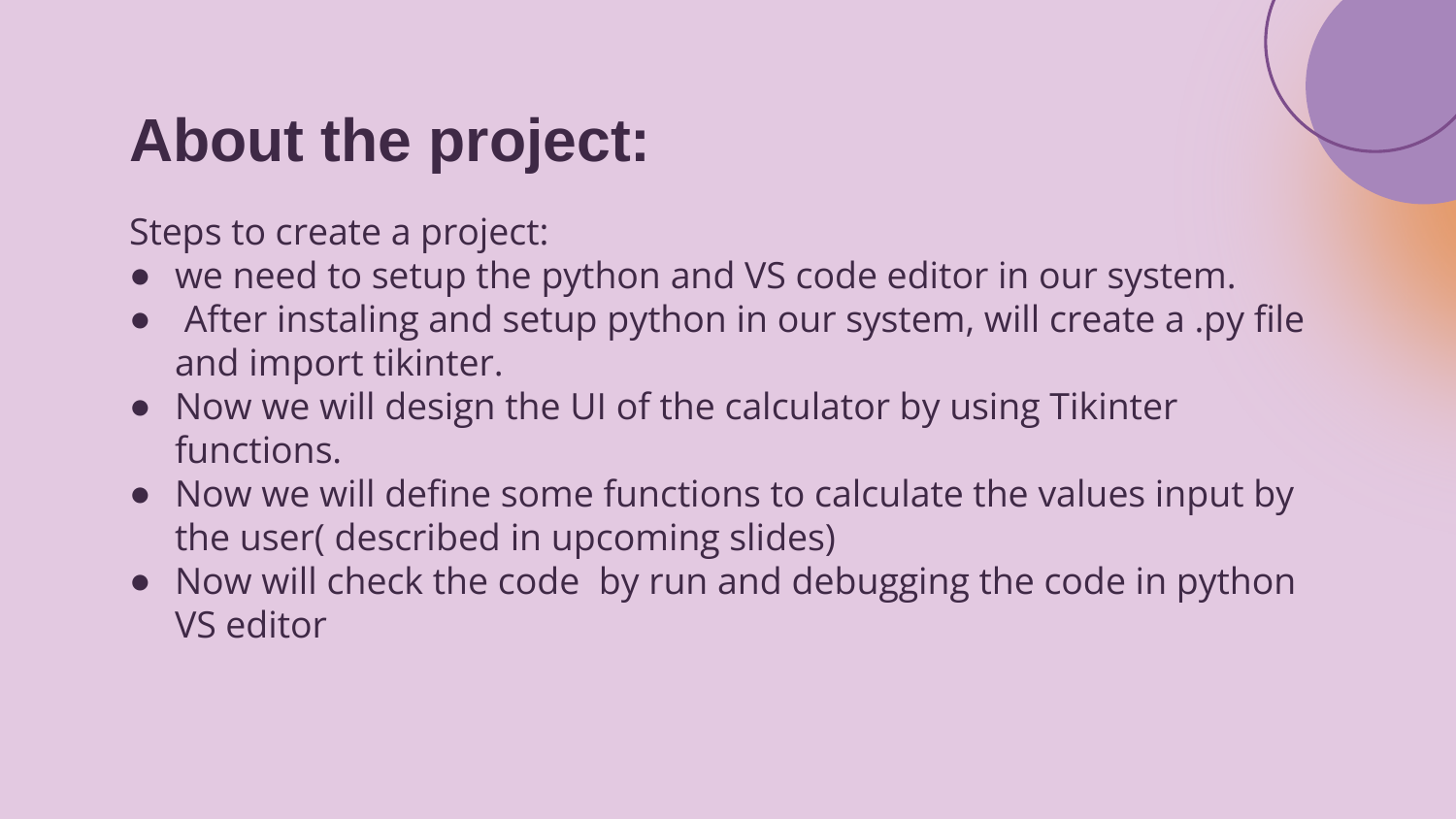

# About the project:
Steps to create a project:
we need to setup the python and VS code editor in our system.
 After instaling and setup python in our system, will create a .py file and import tikinter.
Now we will design the UI of the calculator by using Tikinter functions.
Now we will define some functions to calculate the values input by the user( described in upcoming slides)
Now will check the code  by run and debugging the code in python VS editor